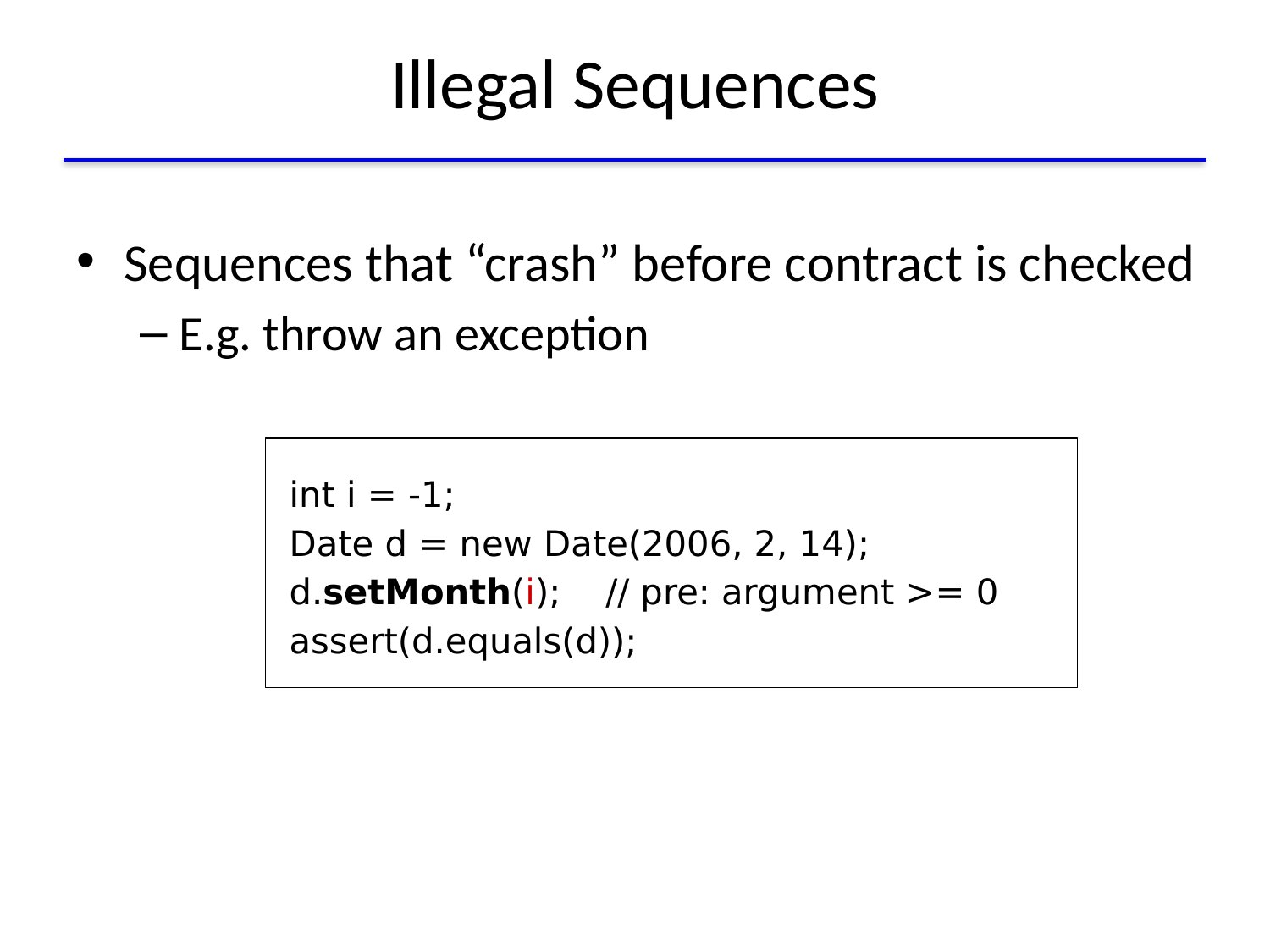

# Illegal Sequences
Sequences that “crash” before contract is checked
E.g. throw an exception
 int i = -1;
 Date d = new Date(2006, 2, 14);
 d.setMonth(i);    // pre: argument >= 0
 assert(d.equals(d));